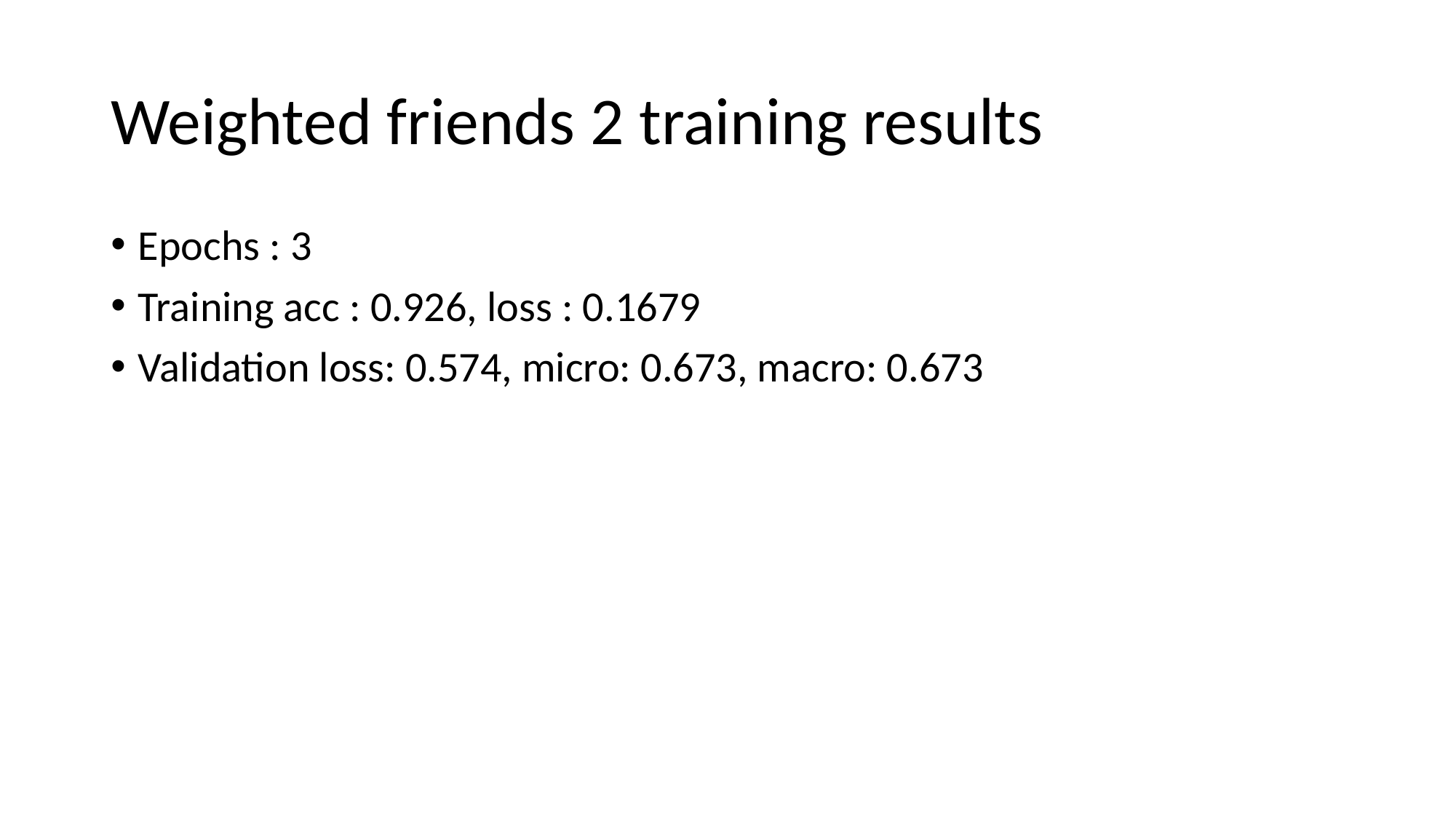

# Weighted friends 2 training results
Epochs : 3
Training acc : 0.926, loss : 0.1679
Validation loss: 0.574, micro: 0.673, macro: 0.673